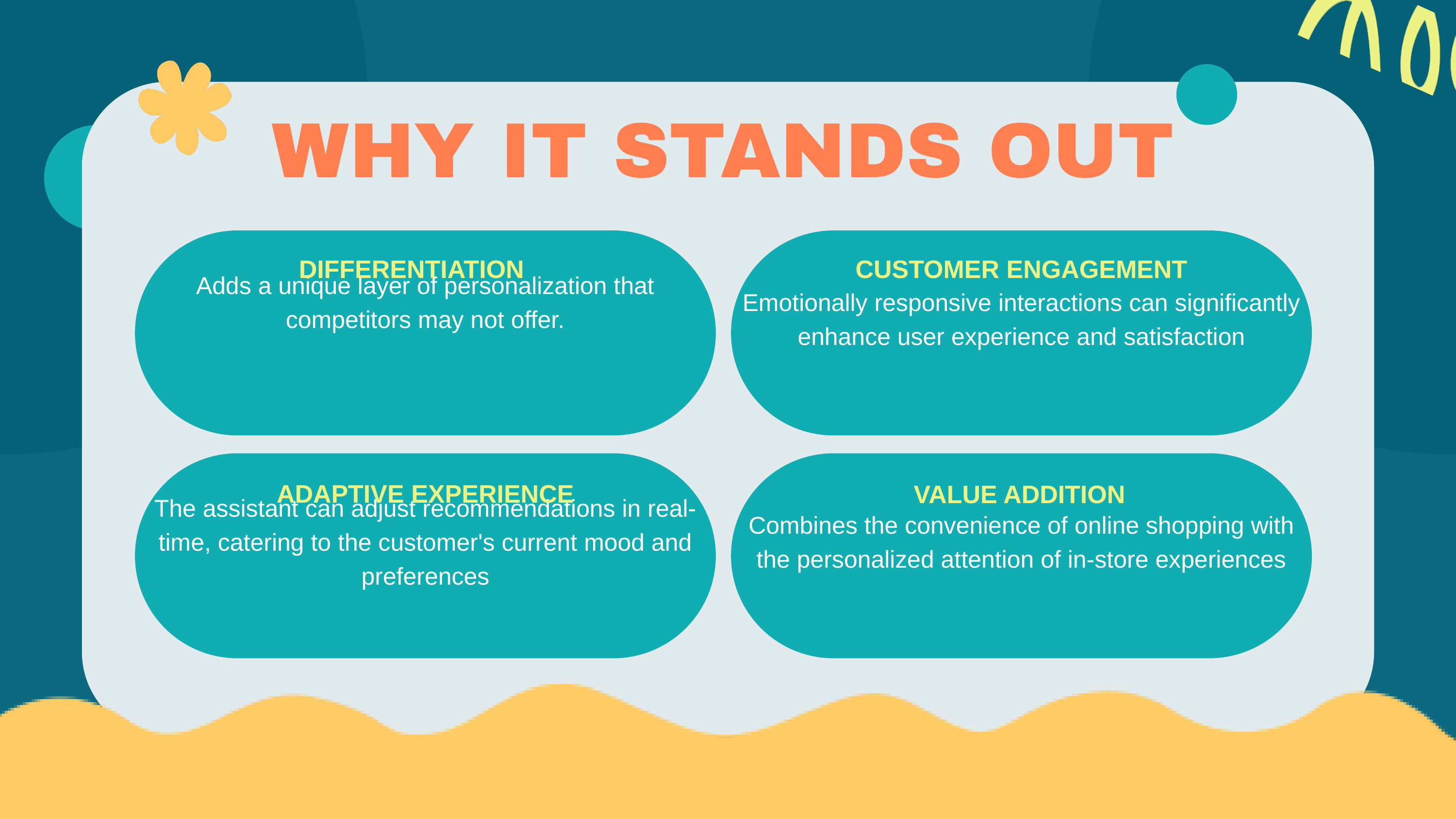

WHY IT STANDS OUT

Adds a unique layer of personalization that competitors may not offer.

Emotionally responsive interactions can significantly enhance user experience and satisfaction
DIFFERENTIATION
CUSTOMER ENGAGEMENT

The assistant can adjust recommendations in real-time, catering to the customer's current mood and preferences

Combines the convenience of online shopping with the personalized attention of in-store experiences
ADAPTIVE EXPERIENCE
VALUE ADDITION